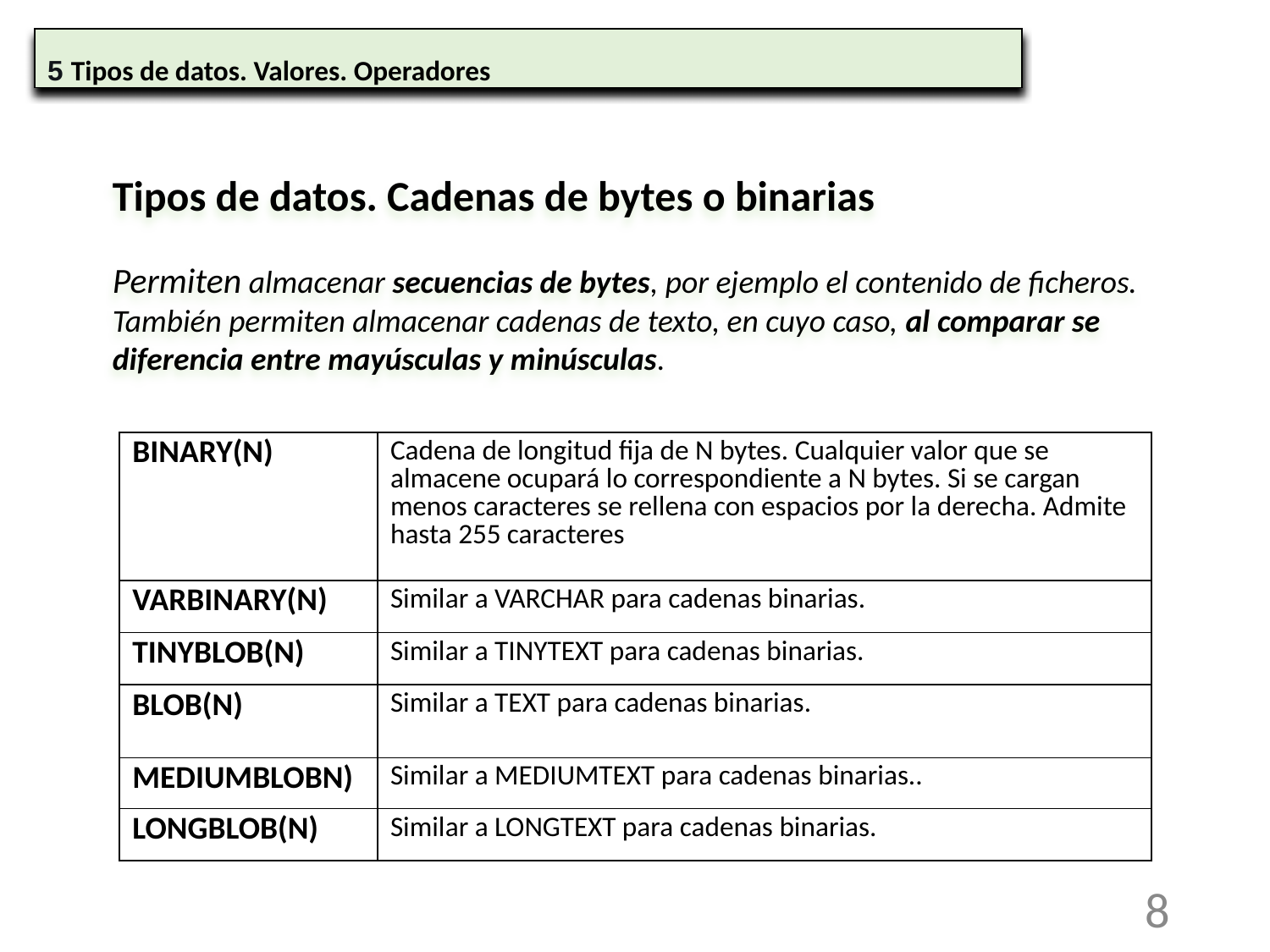

5 Tipos de datos. Valores. Operadores

Tipos de datos. Cadenas de bytes o binarias

Permiten almacenar secuencias de bytes, por ejemplo el contenido de ficheros. También permiten almacenar cadenas de texto, en cuyo caso, al comparar se diferencia entre mayúsculas y minúsculas.

| BINARY(N) | Cadena de longitud fija de N bytes. Cualquier valor que se almacene ocupará lo correspondiente a N bytes. Si se cargan menos caracteres se rellena con espacios por la derecha. Admite hasta 255 caracteres |
| --- | --- |
| VARBINARY(N) | Similar a VARCHAR para cadenas binarias. |
| TINYBLOB(N) | Similar a TINYTEXT para cadenas binarias. |
| BLOB(N) | Similar a TEXT para cadenas binarias. |
| MEDIUMBLOBN) | Similar a MEDIUMTEXT para cadenas binarias.. |
| LONGBLOB(N) | Similar a LONGTEXT para cadenas binarias. |
8